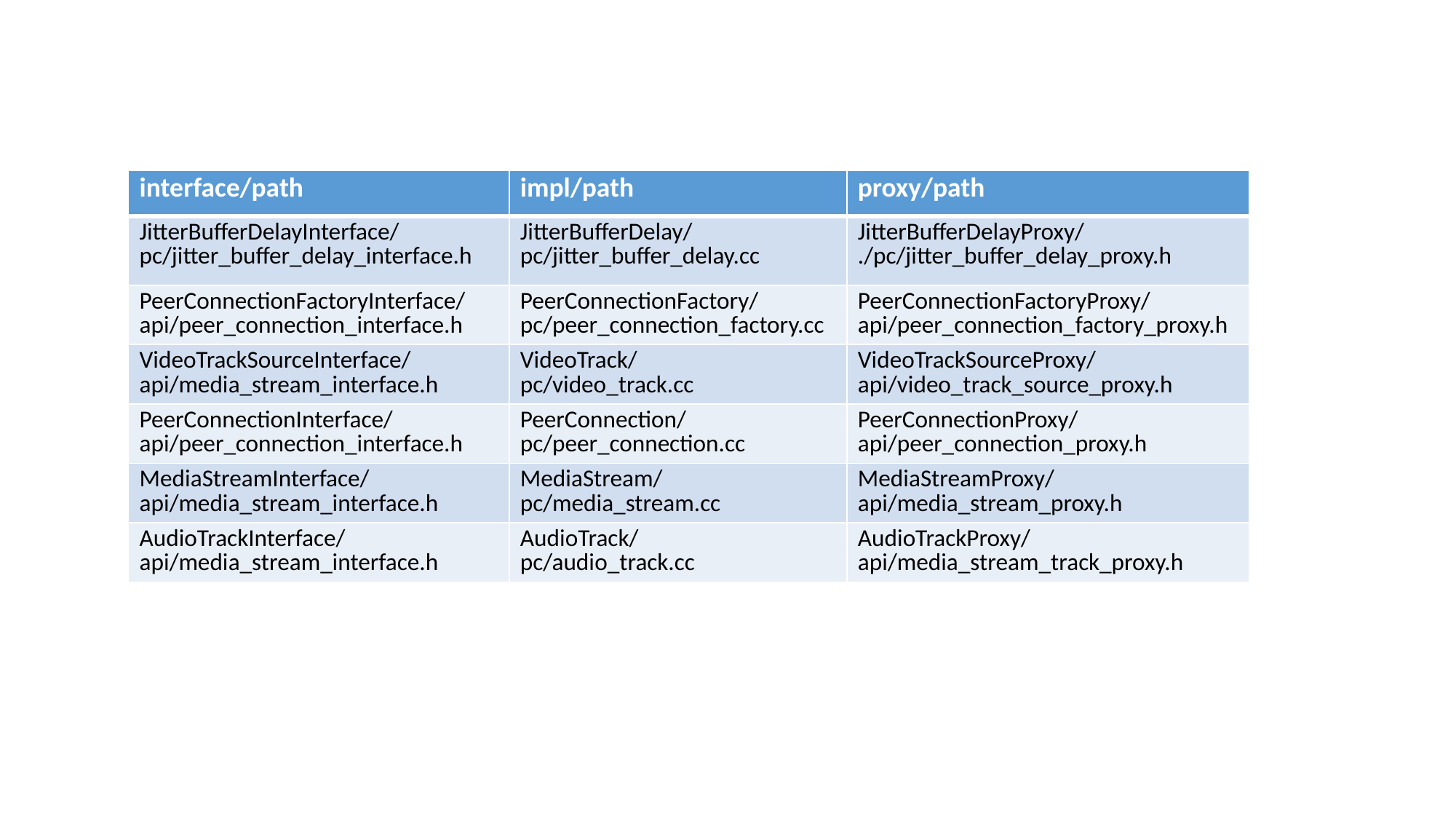

| interface/path | impl/path | proxy/path |
| --- | --- | --- |
| JitterBufferDelayInterface/ pc/jitter\_buffer\_delay\_interface.h | JitterBufferDelay/ pc/jitter\_buffer\_delay.cc | JitterBufferDelayProxy/ ./pc/jitter\_buffer\_delay\_proxy.h |
| PeerConnectionFactoryInterface/ api/peer\_connection\_interface.h | PeerConnectionFactory/ pc/peer\_connection\_factory.cc | PeerConnectionFactoryProxy/ api/peer\_connection\_factory\_proxy.h |
| VideoTrackSourceInterface/ api/media\_stream\_interface.h | VideoTrack/ pc/video\_track.cc | VideoTrackSourceProxy/ api/video\_track\_source\_proxy.h |
| PeerConnectionInterface/ api/peer\_connection\_interface.h | PeerConnection/ pc/peer\_connection.cc | PeerConnectionProxy/ api/peer\_connection\_proxy.h |
| MediaStreamInterface/ api/media\_stream\_interface.h | MediaStream/ pc/media\_stream.cc | MediaStreamProxy/ api/media\_stream\_proxy.h |
| AudioTrackInterface/ api/media\_stream\_interface.h | AudioTrack/ pc/audio\_track.cc | AudioTrackProxy/ api/media\_stream\_track\_proxy.h |